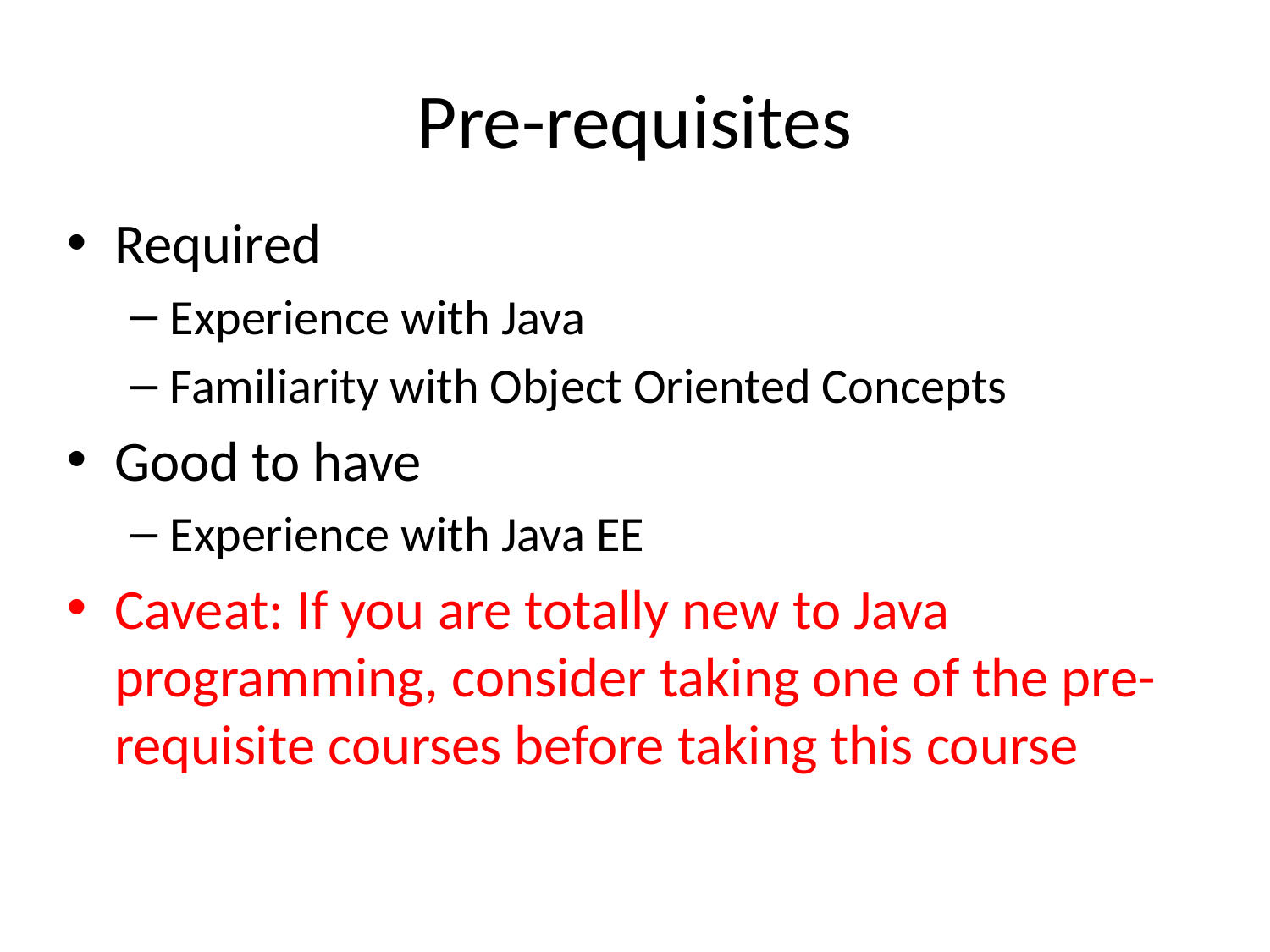

# Pre-requisites
Required
Experience with Java
Familiarity with Object Oriented Concepts
Good to have
Experience with Java EE
Caveat: If you are totally new to Java programming, consider taking one of the pre-requisite courses before taking this course